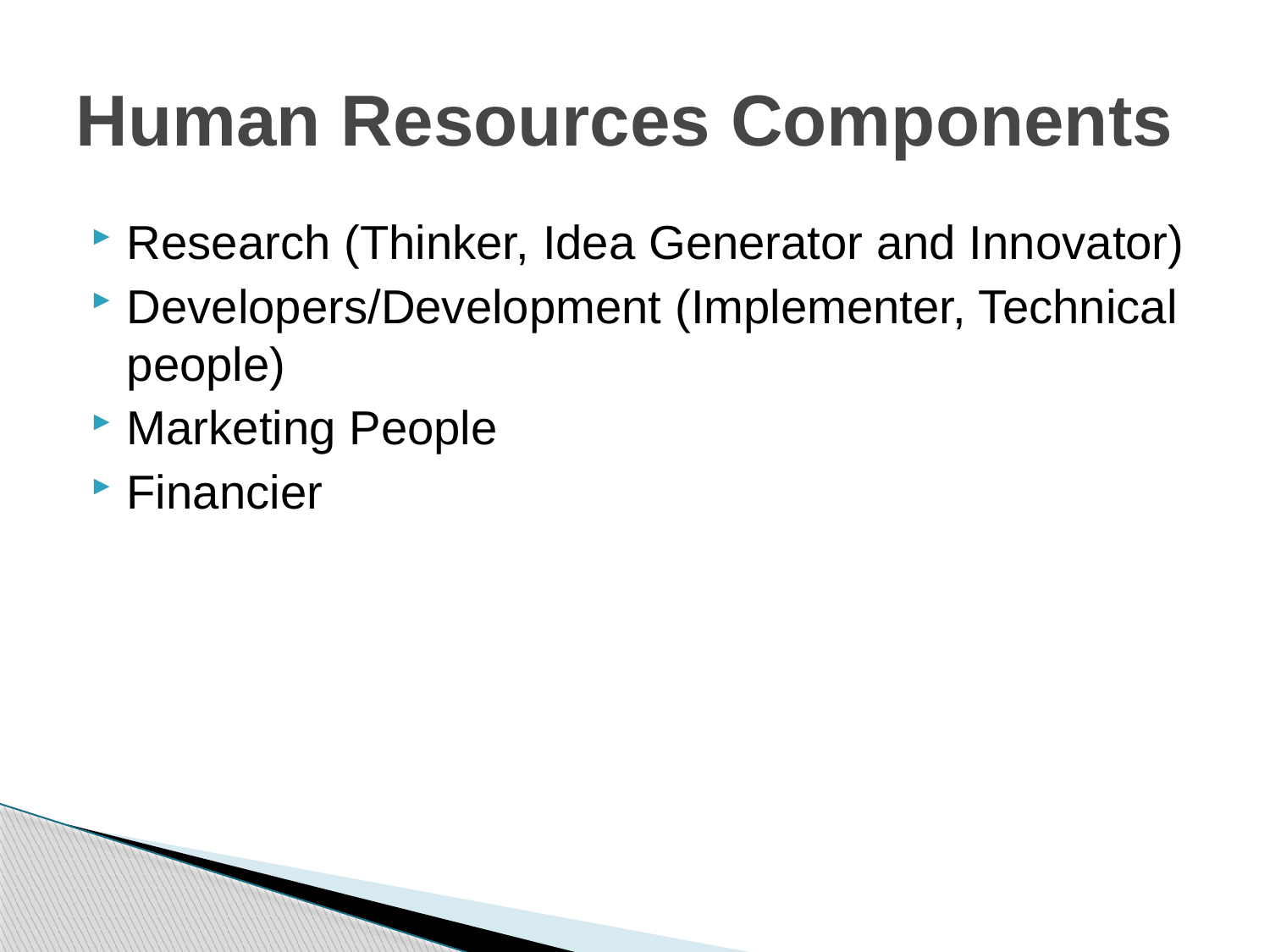

# Human Resources Components
Research (Thinker, Idea Generator and Innovator)
Developers/Development (Implementer, Technical people)
Marketing People
Financier